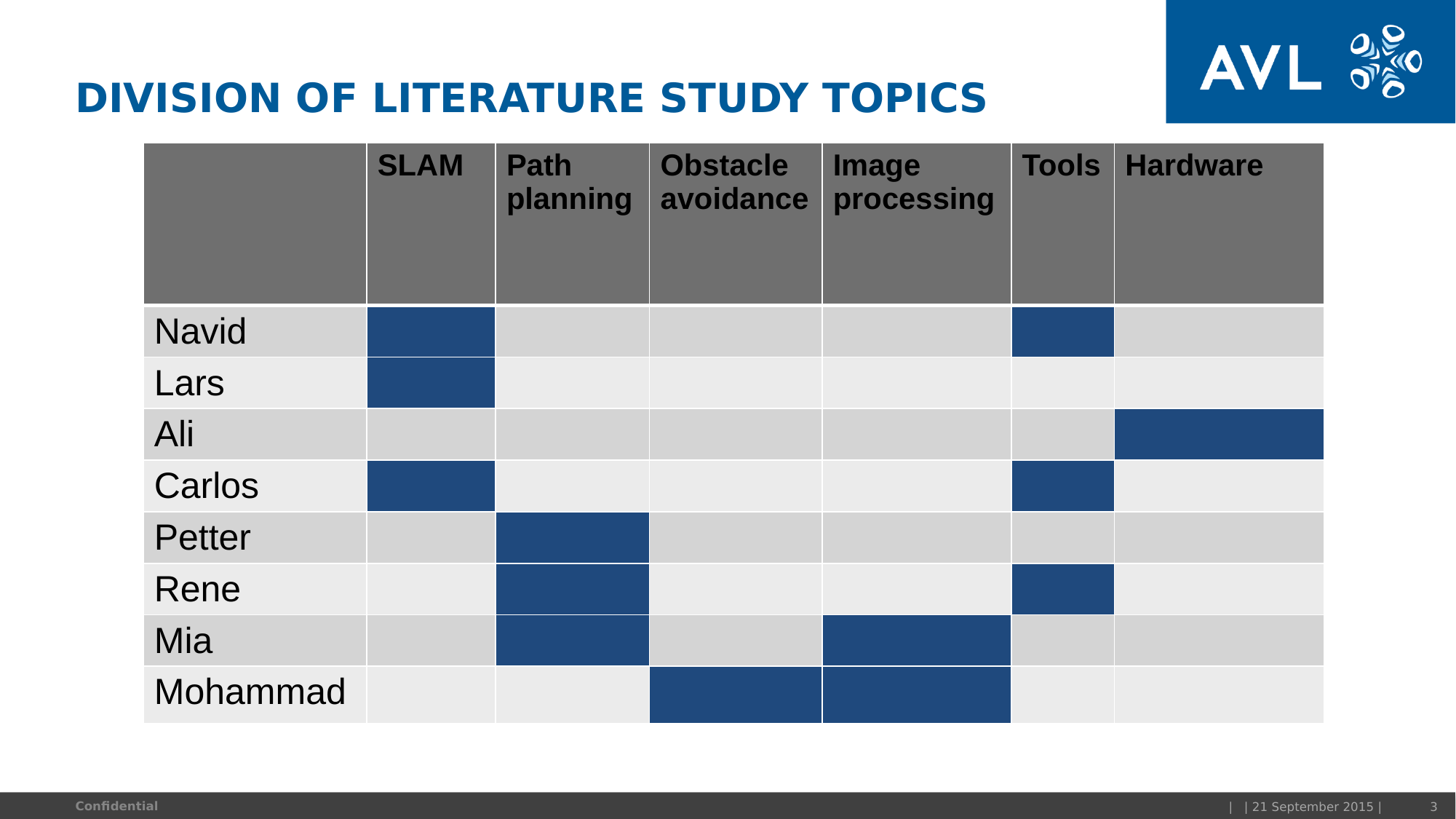

# Division of literature study topics
|  | SLAM | Path planning | Obstacle avoidance | Image processing | Tools | Hardware |
| --- | --- | --- | --- | --- | --- | --- |
| Navid |  |  |  |  |  |  |
| Lars |  |  |  |  |  |  |
| Ali |  |  |  |  |  |  |
| Carlos |  |  |  |  |  |  |
| Petter |  |  |  |  |  |  |
| Rene |  |  |  |  |  |  |
| Mia |  |  |  |  |  |  |
| Mohammad |  |  |  |  |  |  |